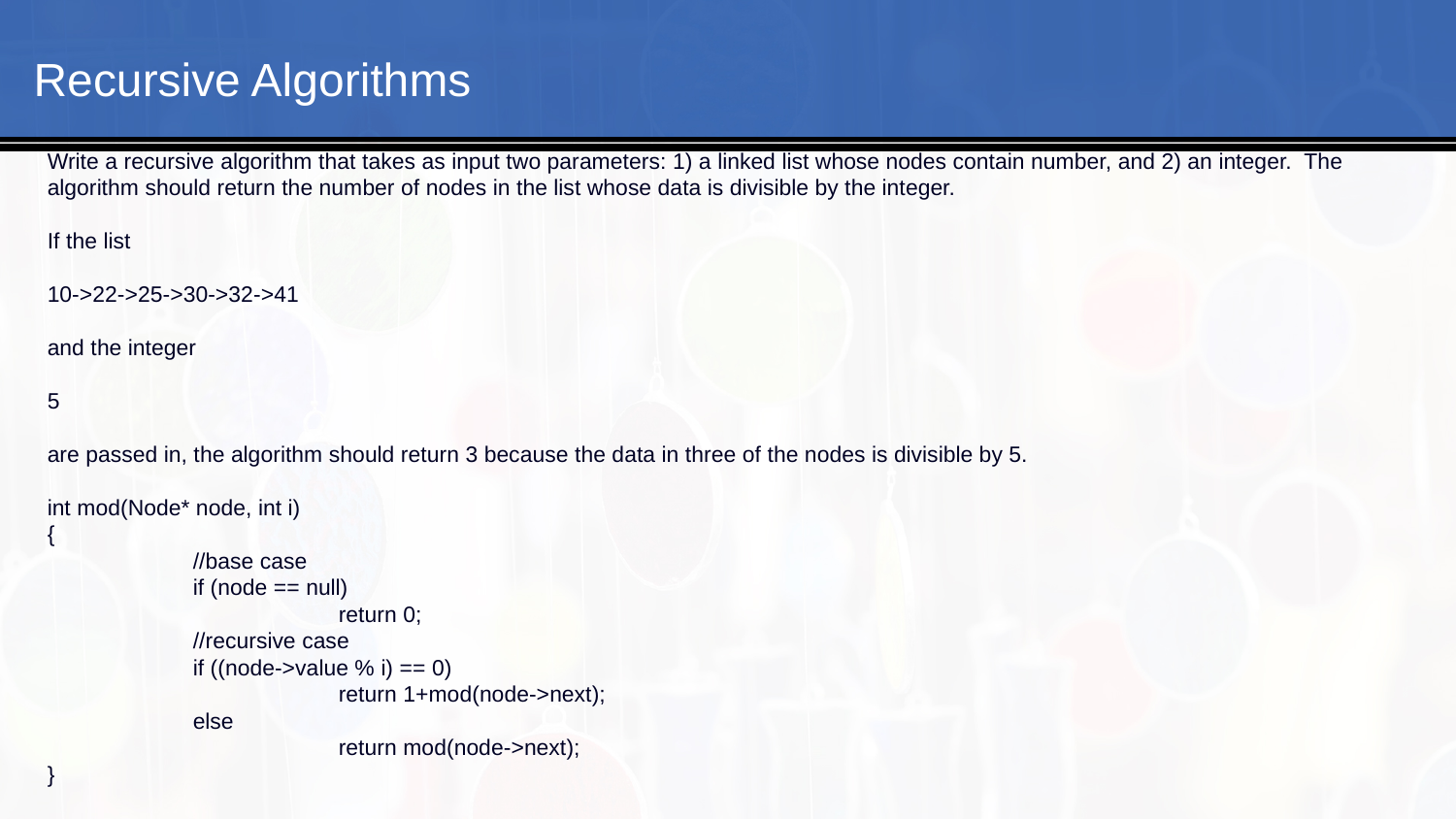

#
Recursive Algorithms
Write a recursive algorithm that takes as input two parameters: 1) a linked list whose nodes contain number, and 2) an integer.  The algorithm should return the number of nodes in the list whose data is divisible by the integer.

If the list

10->22->25->30->32->41

and the integer

5

are passed in, the algorithm should return 3 because the data in three of the nodes is divisible by 5.

int mod(Node* node, int i)
{
	//base case
	if (node == null)
		return 0;
	//recursive case
	if ((node->value % i) == 0)
		return 1+mod(node->next);
	else
		return mod(node->next);
}